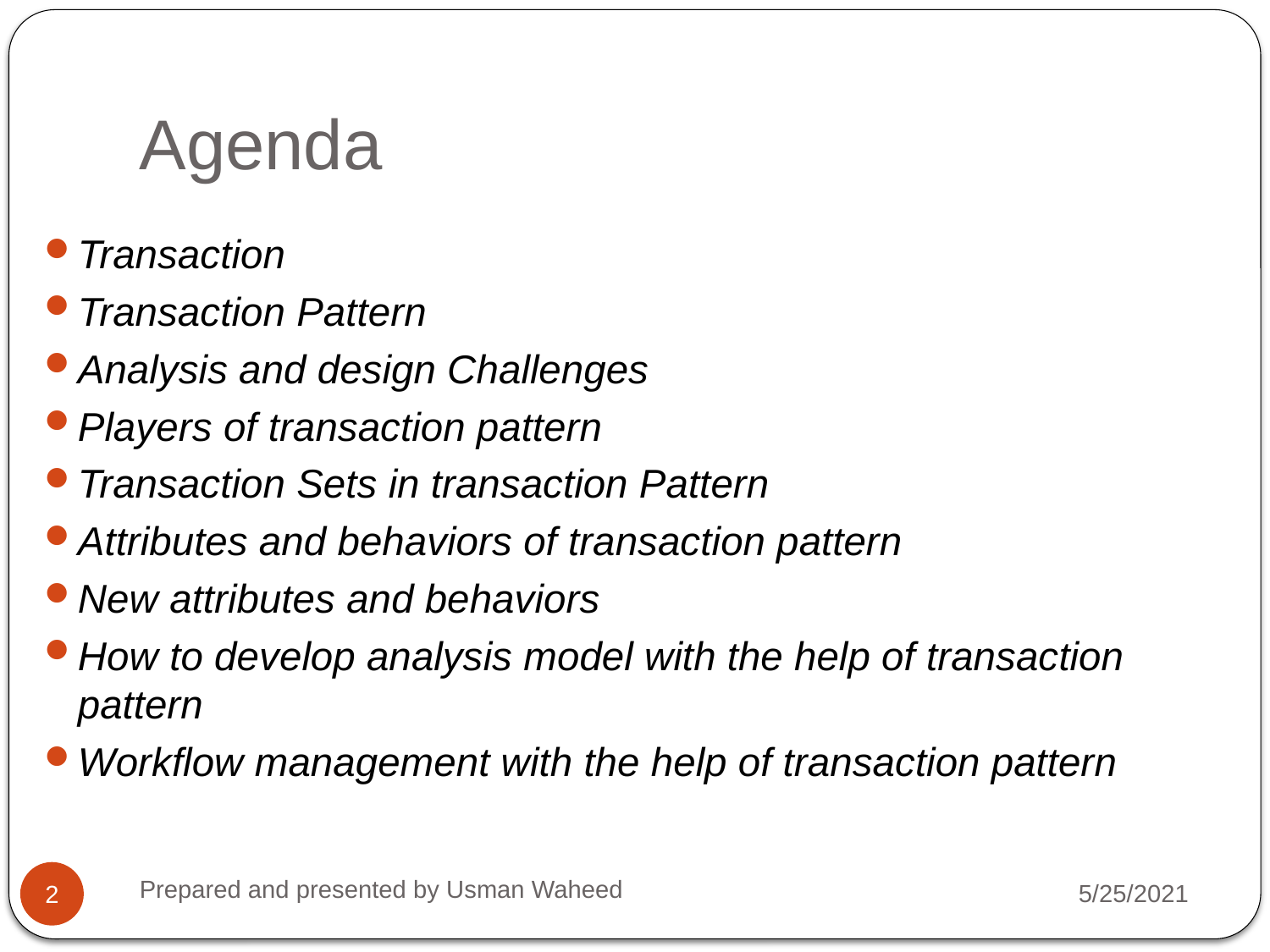

# Agenda
Transaction
Transaction Pattern
Analysis and design Challenges
Players of transaction pattern
Transaction Sets in transaction Pattern
Attributes and behaviors of transaction pattern
New attributes and behaviors
How to develop analysis model with the help of transaction pattern
Workflow management with the help of transaction pattern

Prepared and presented by Usman Waheed
5/25/2021
2